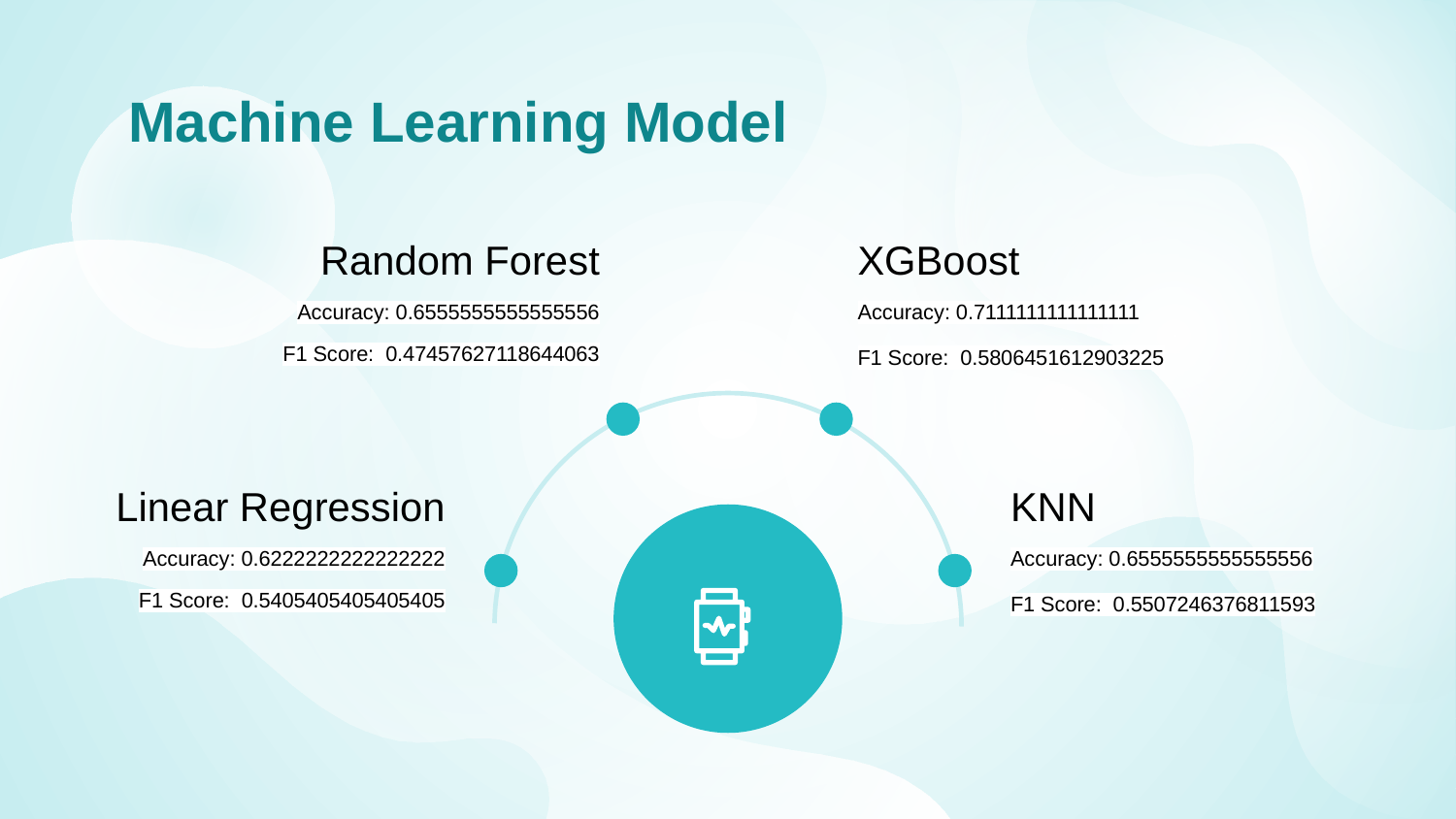

# Machine Learning Model
Random Forest
XGBoost
Accuracy: 0.6555555555555556
F1 Score:  0.47457627118644063

Accuracy: 0.7111111111111111
F1 Score:  0.5806451612903225

Linear Regression
KNN

Accuracy: 0.6222222222222222
F1 Score:  0.5405405405405405

Accuracy: 0.6555555555555556
F1 Score:  0.5507246376811593